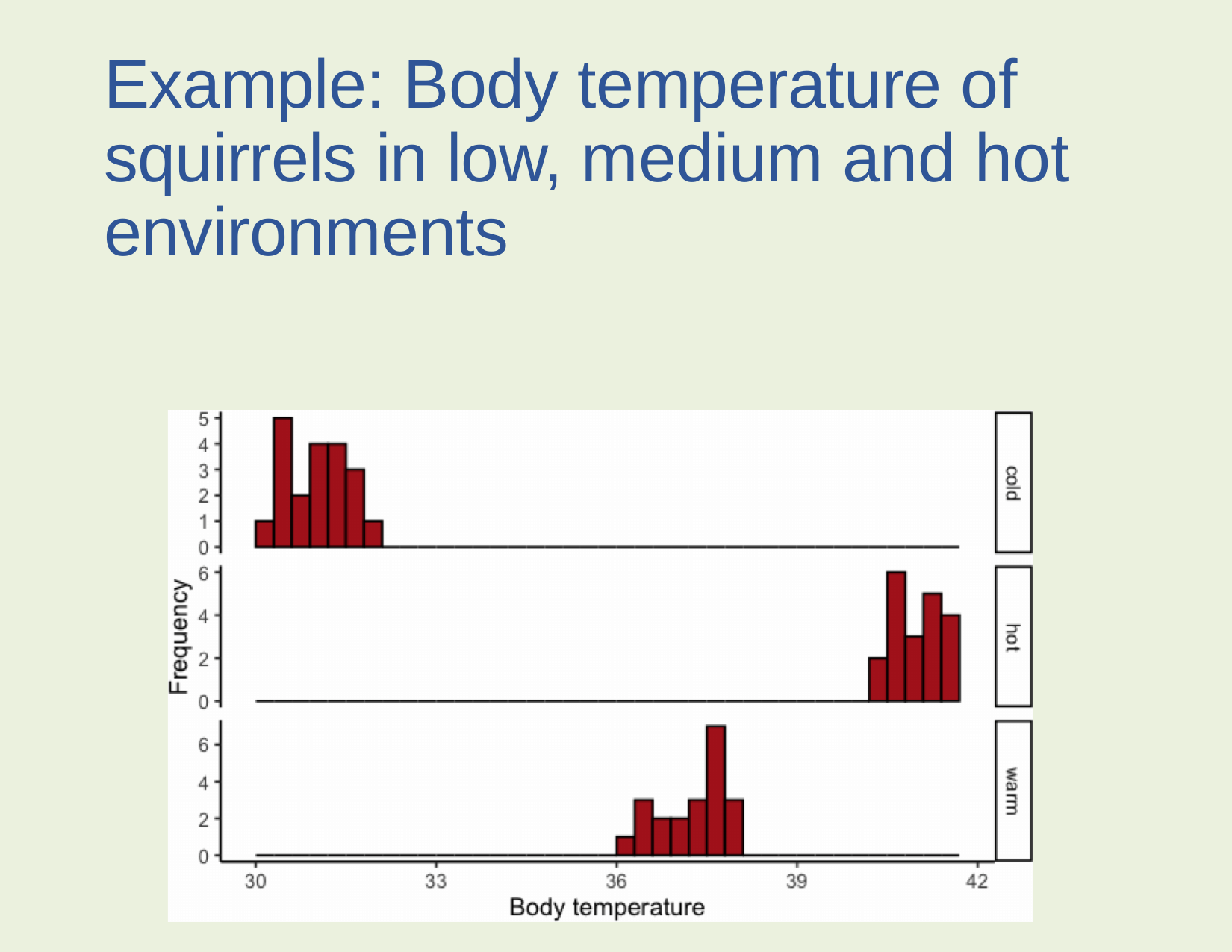

Example: Body temperature of  squirrels in low, medium and hot  environments